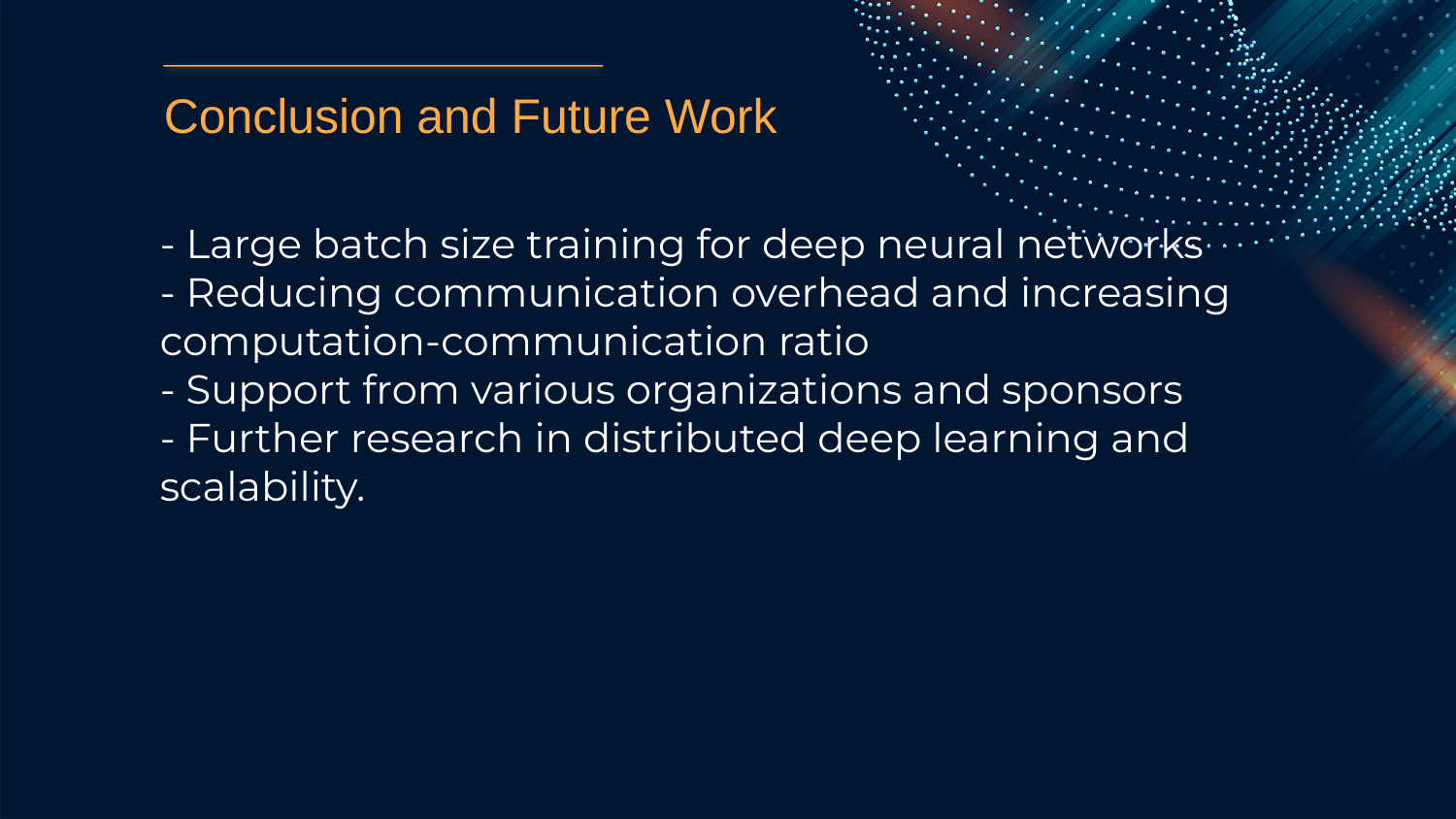

Conclusion and Future Work
- Large batch size training for deep neural networks
- Reducing communication overhead and increasing computation-communication ratio
- Support from various organizations and sponsors
- Further research in distributed deep learning and scalability.